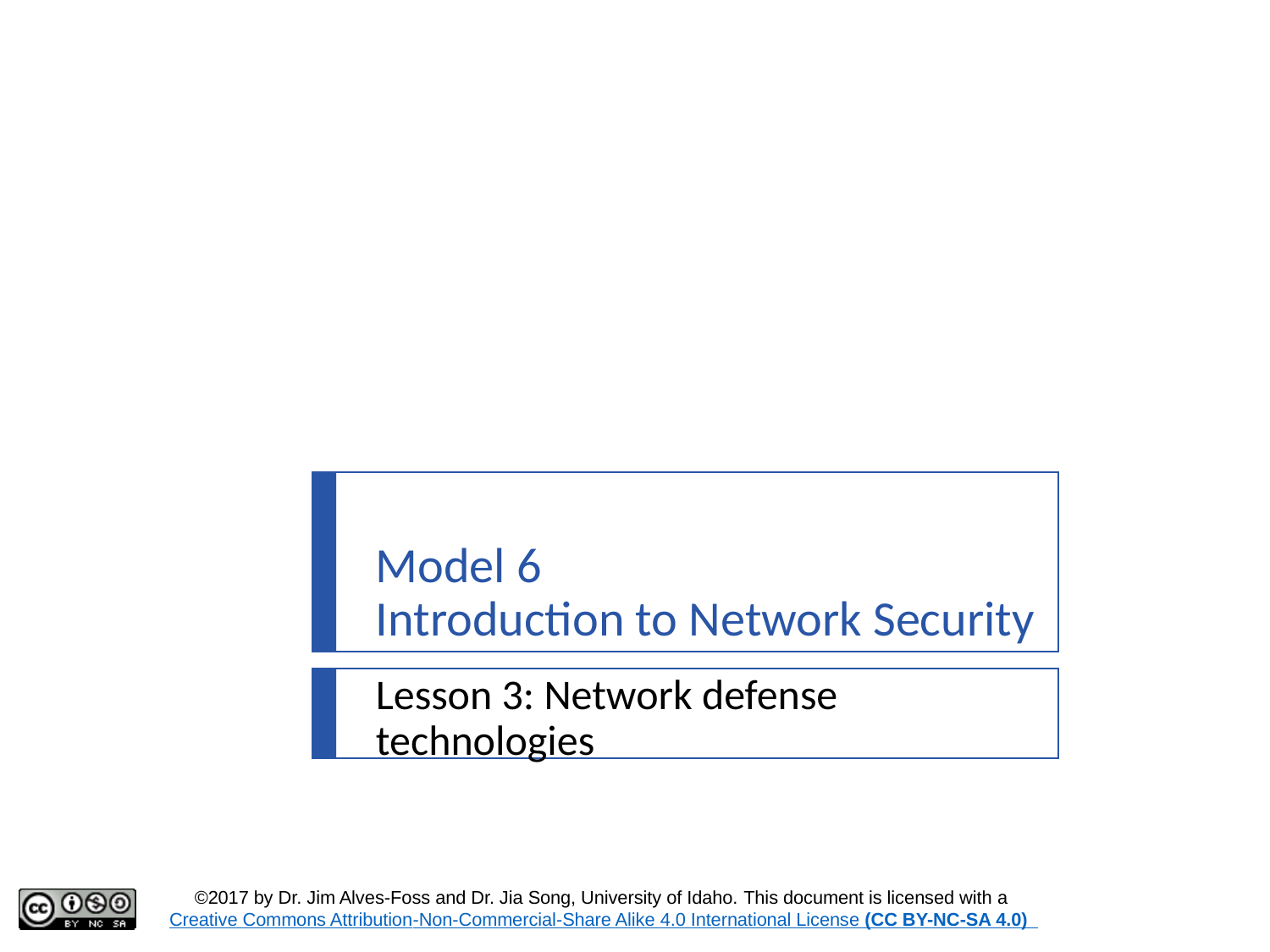

# Model 6 Introduction to Network Security

Lesson 3: Network defense technologies